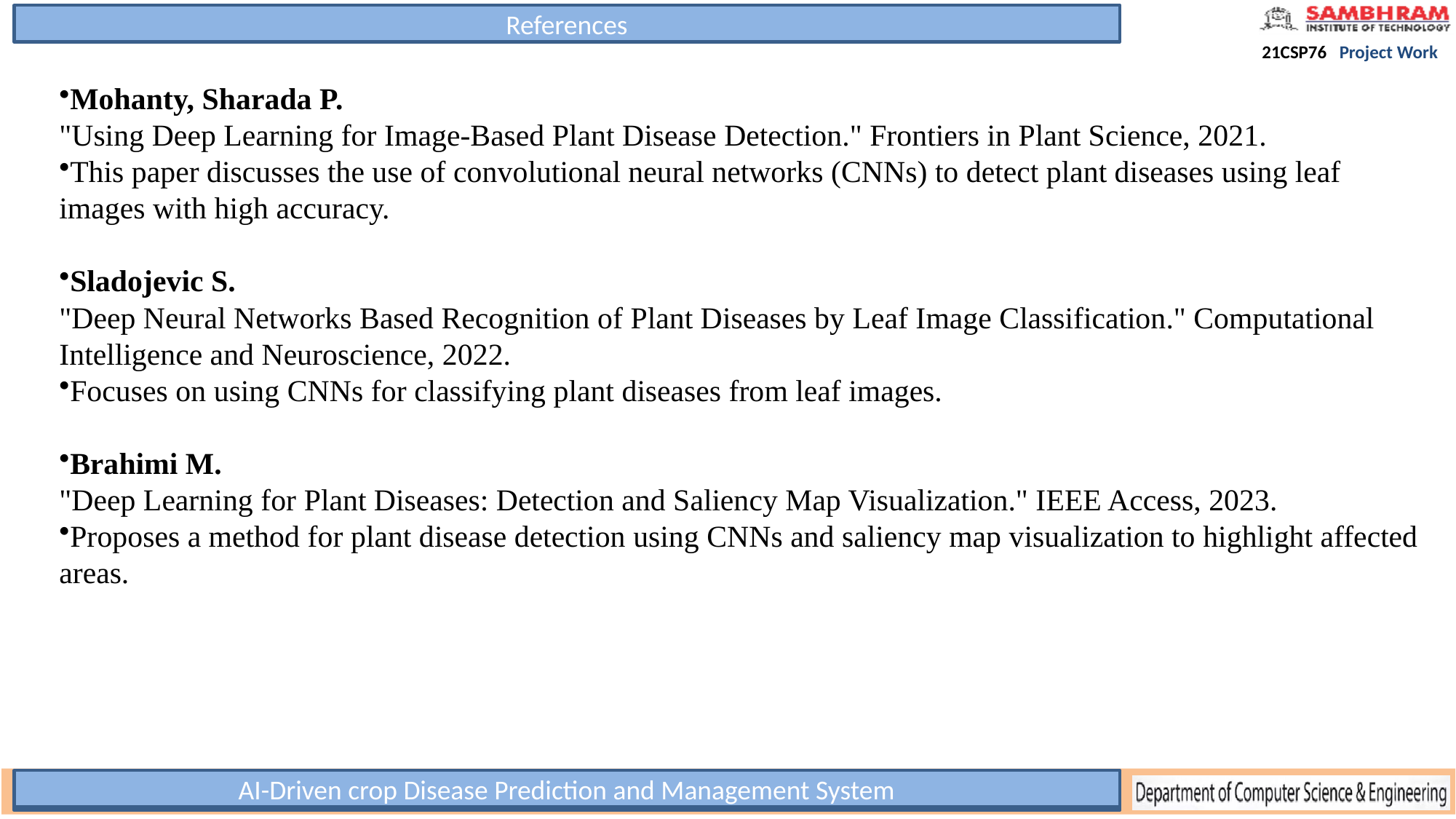

References
Mohanty, Sharada P.
"Using Deep Learning for Image-Based Plant Disease Detection." Frontiers in Plant Science, 2021.
This paper discusses the use of convolutional neural networks (CNNs) to detect plant diseases using leaf images with high accuracy.

Sladojevic S.
"Deep Neural Networks Based Recognition of Plant Diseases by Leaf Image Classification." Computational Intelligence and Neuroscience, 2022.
Focuses on using CNNs for classifying plant diseases from leaf images.

Brahimi M.
"Deep Learning for Plant Diseases: Detection and Saliency Map Visualization." IEEE Access, 2023.
Proposes a method for plant disease detection using CNNs and saliency map visualization to highlight affected areas.

AI-Driven crop Disease Prediction and Management System
Title of the Project